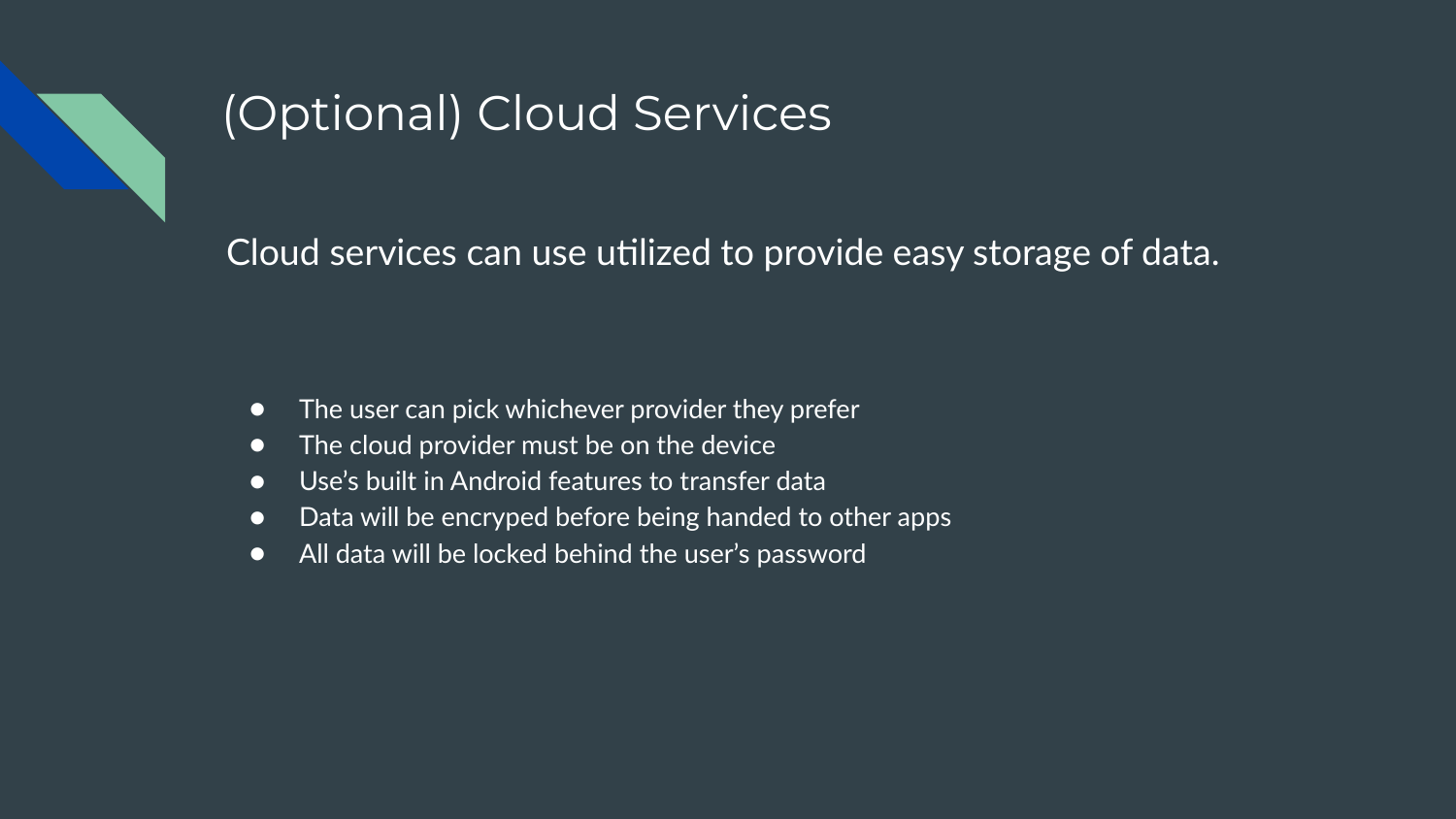

# (Optional) Cloud Services
Cloud services can use utilized to provide easy storage of data.

The user can pick whichever provider they prefer
The cloud provider must be on the device
Use’s built in Android features to transfer data
Data will be encryped before being handed to other apps
All data will be locked behind the user’s password